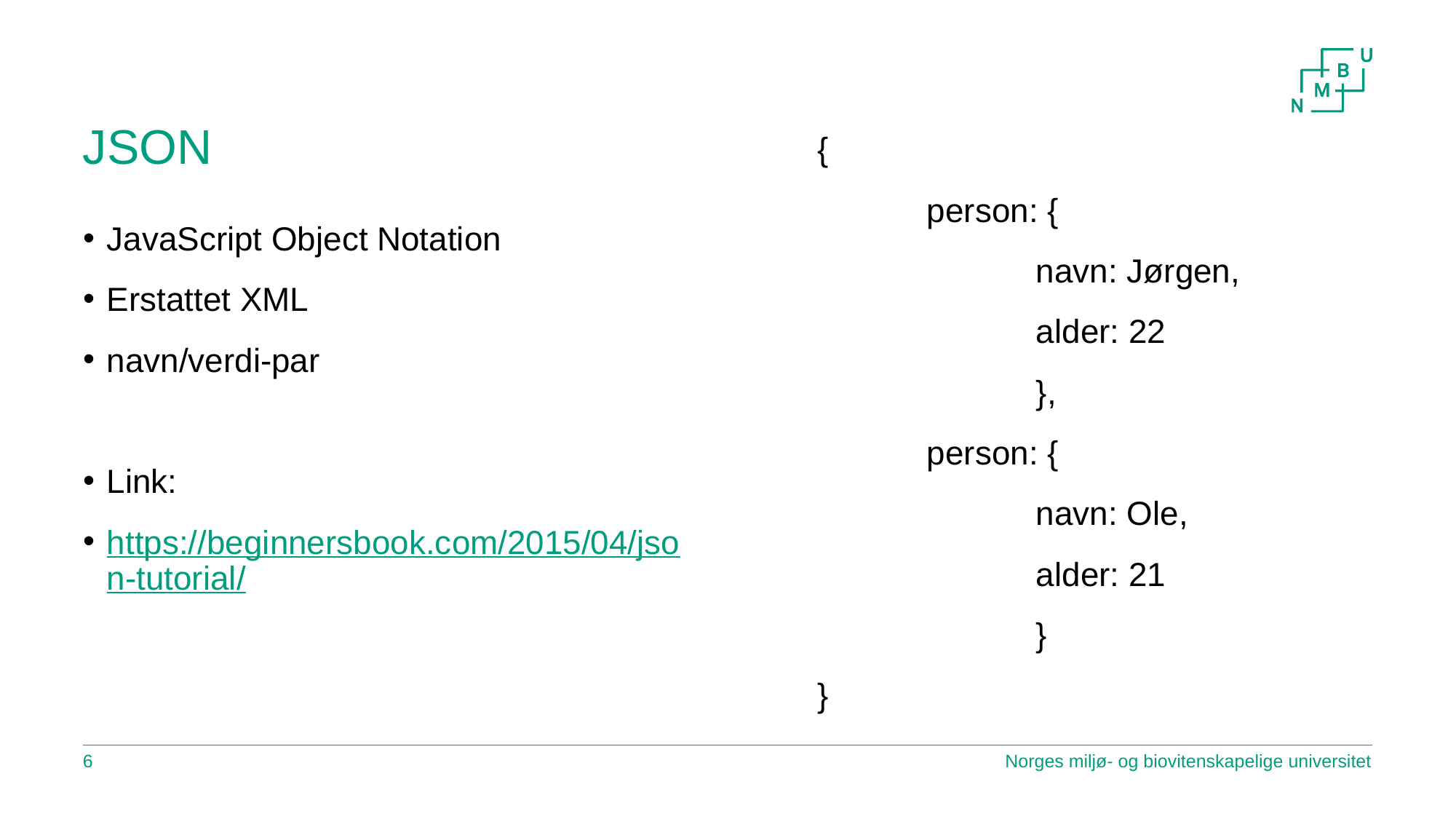

# JSON
{
	person: {
		navn: Jørgen,
		alder: 22
		},
	person: {
		navn: Ole,
		alder: 21
		}
}

JavaScript Object Notation
Erstattet XML
navn/verdi-par

Link:
https://beginnersbook.com/2015/04/json-tutorial/

6
Norges miljø- og biovitenskapelige universitet